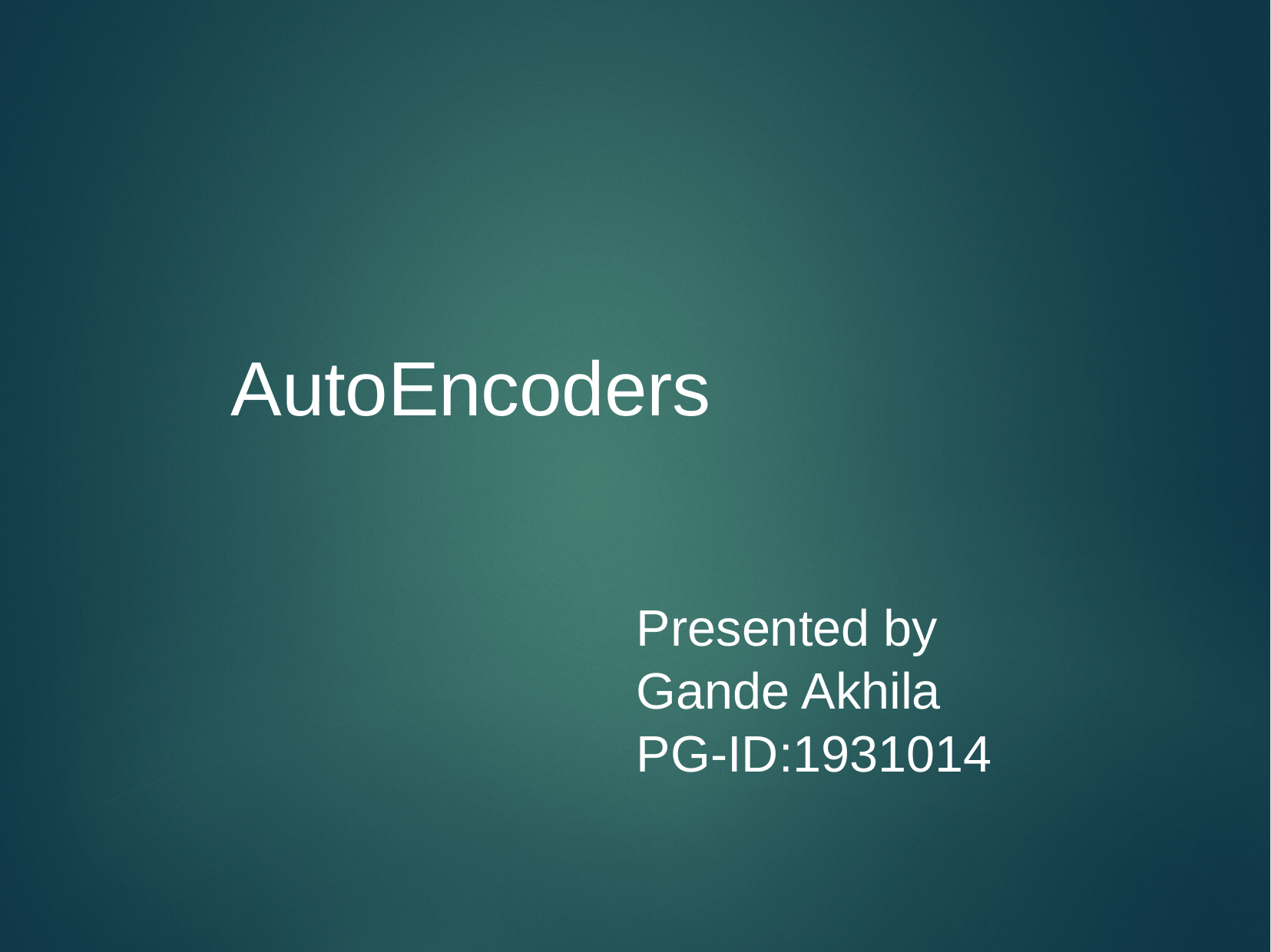

# AutoEncoders
Presented by
Gande Akhila
PG-ID:1931014